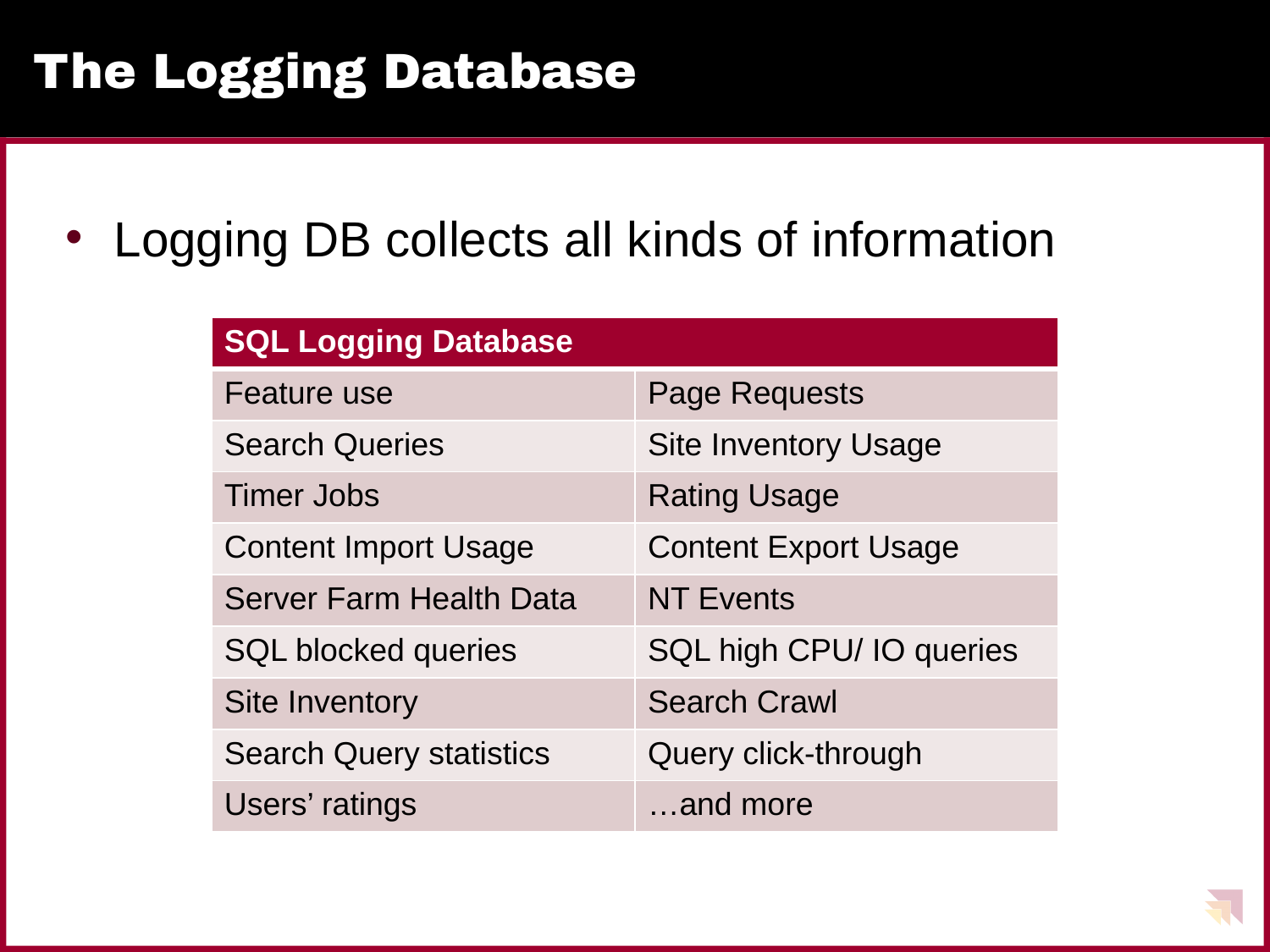

# The Logging Database
Logging DB collects all kinds of information

| SQL Logging Database |  |
| --- | --- |
| Feature use | Page Requests |
| Search Queries | Site Inventory Usage |
| Timer Jobs | Rating Usage |
| Content Import Usage | Content Export Usage |
| Server Farm Health Data | NT Events |
| SQL blocked queries | SQL high CPU/ IO queries |
| Site Inventory | Search Crawl |
| Search Query statistics | Query click-through |
| Users’ ratings | …and more |